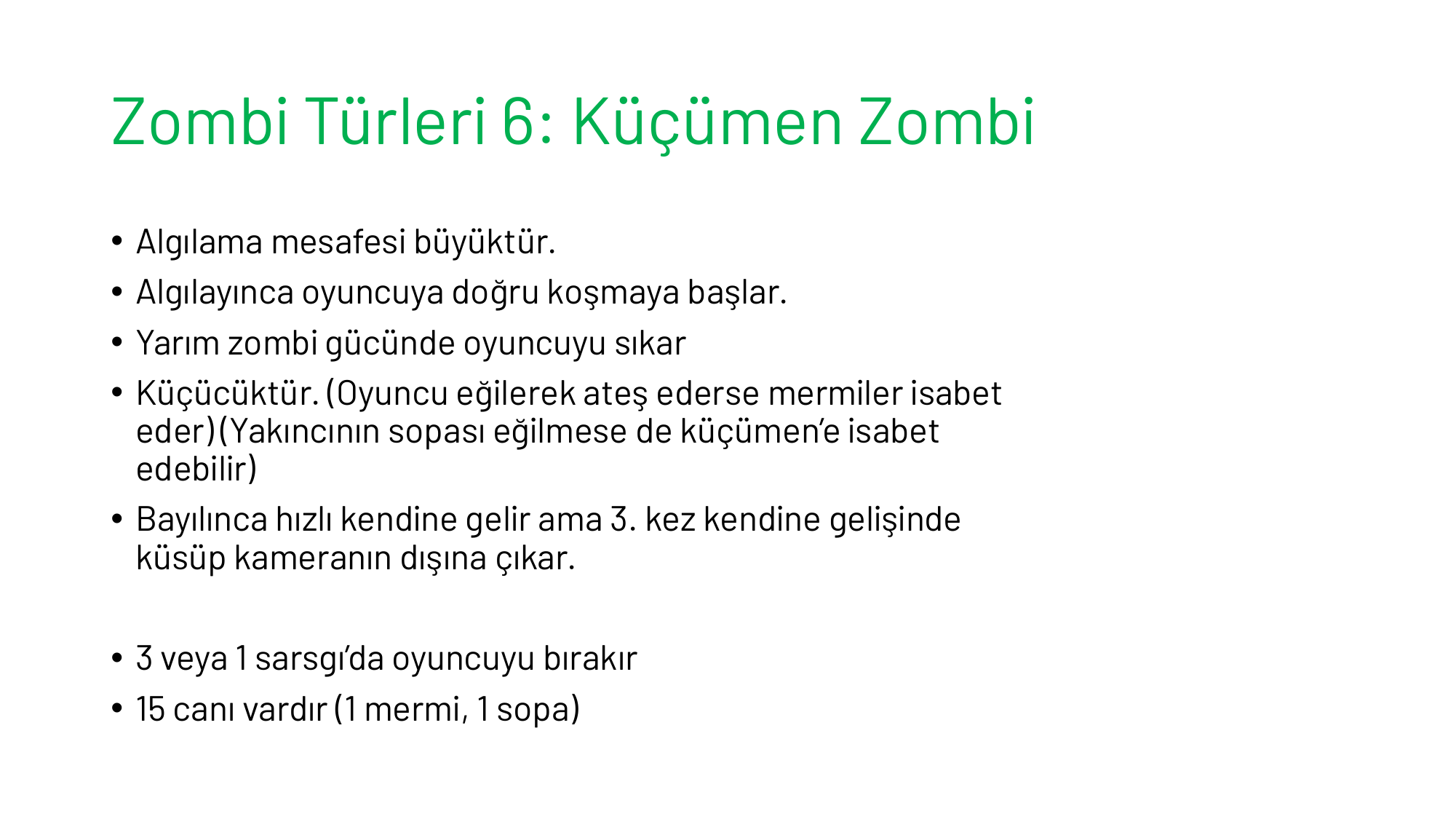

# Zombi Türleri 6: Küçümen Zombi
Algılama mesafesi büyüktür.
Algılayınca oyuncuya doğru koşmaya başlar.
Yarım zombi gücünde oyuncuyu sıkar
Küçücüktür. (Oyuncu eğilerek ateş ederse mermiler isabet eder) (Yakıncının sopası eğilmese de küçümen’e isabet edebilir)
Bayılınca hızlı kendine gelir ama 3. kez kendine gelişinde küsüp kameranın dışına çıkar.

3 veya 1 sarsgı’da oyuncuyu bırakır
15 canı vardır (1 mermi, 1 sopa)